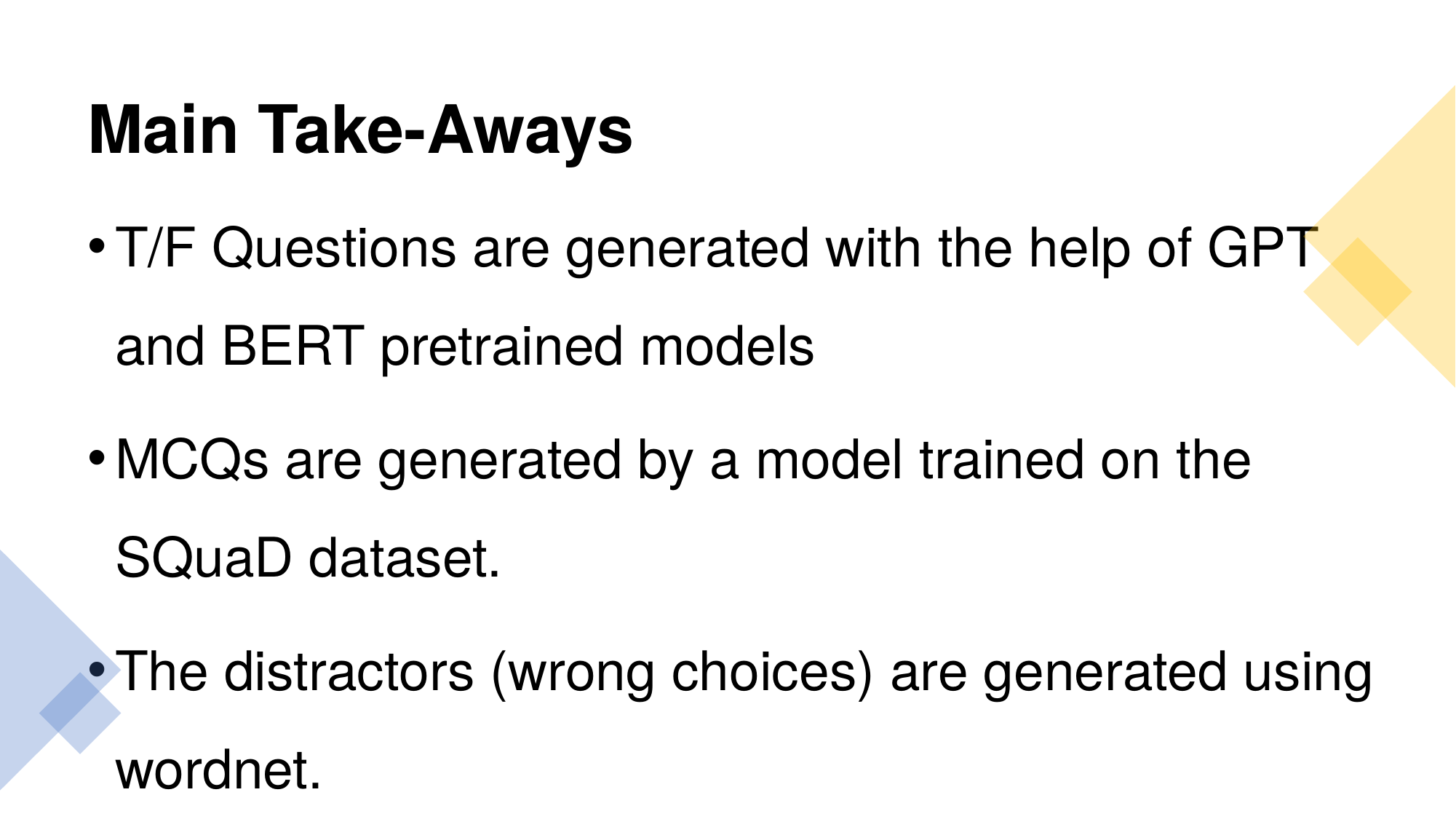

# Main Take-Aways

T/F Questions are generated with the help of GPT and BERT pretrained models
MCQs are generated by a model trained on the SQuaD dataset.
The distractors (wrong choices) are generated using wordnet.